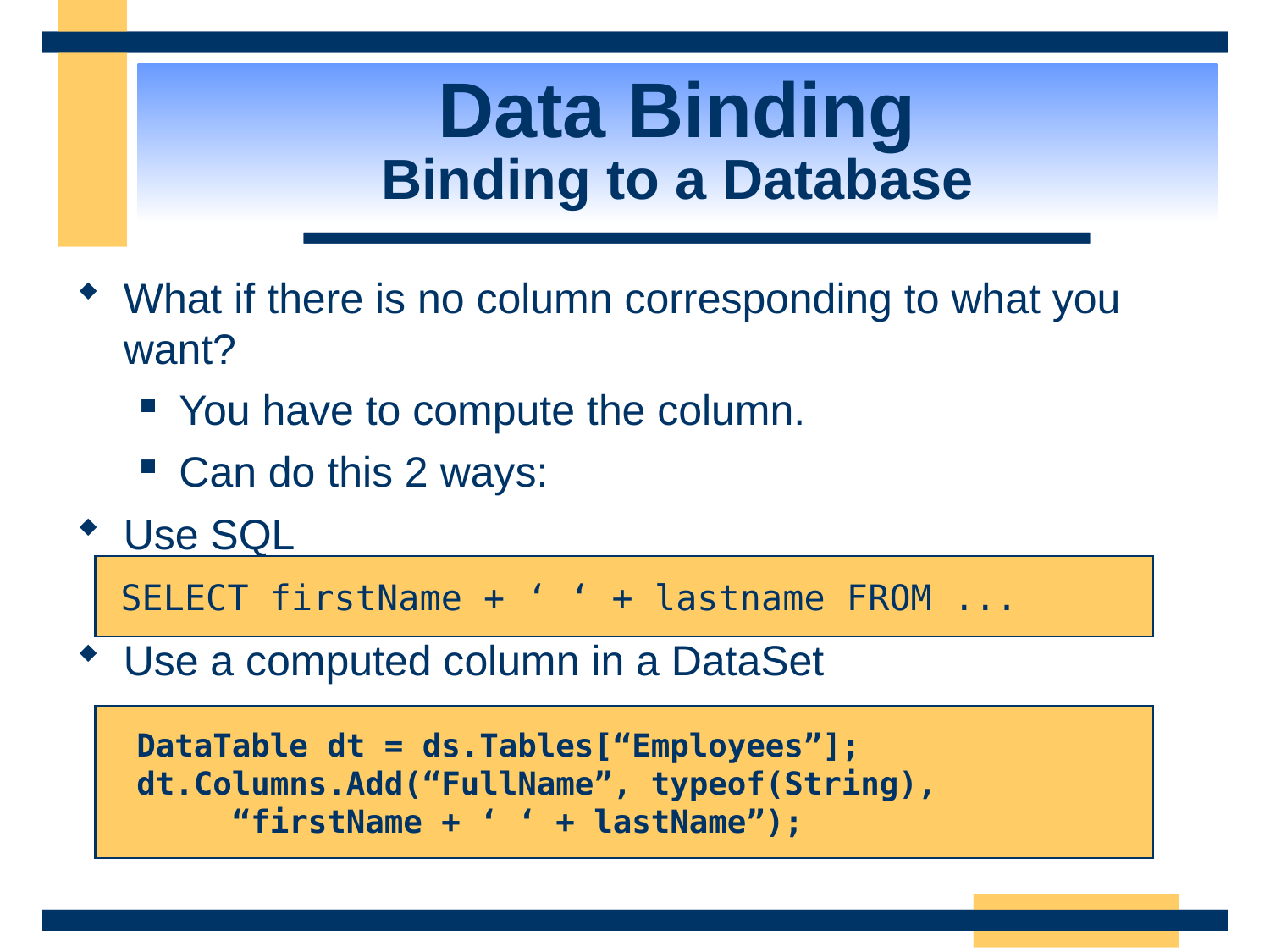

Data Binding
Binding to a Database
What if there is no column corresponding to what you want?
You have to compute the column.
Can do this 2 ways:
Use SQL

Use a computed column in a DataSet
SELECT firstName + ‘ ‘ + lastname FROM ...
DataTable dt = ds.Tables[“Employees”];
dt.Columns.Add(“FullName”, typeof(String),
     “firstName + ‘ ‘ + lastName”);